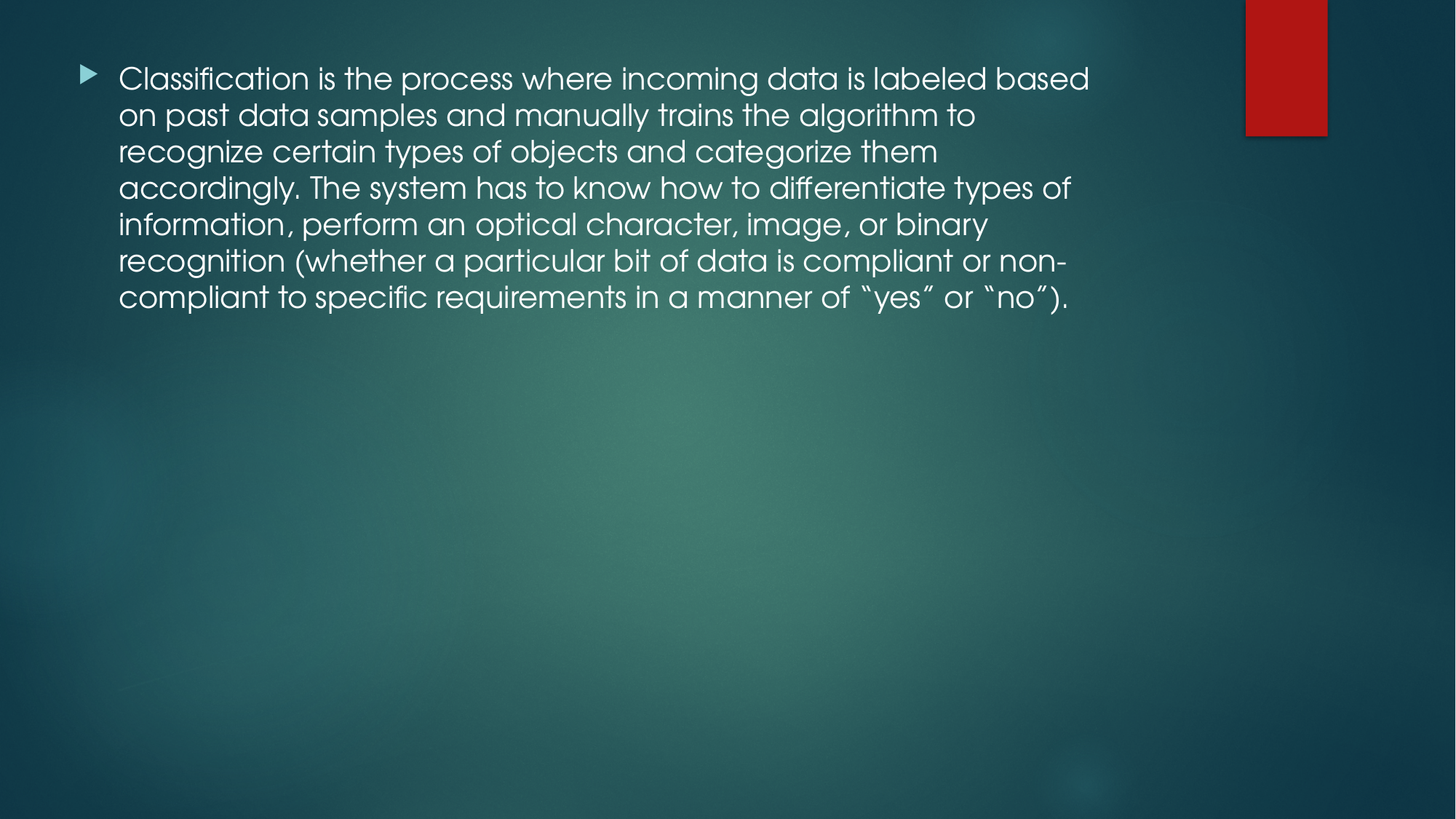

Classification is the process where incoming data is labeled based on past data samples and manually trains the algorithm to recognize certain types of objects and categorize them accordingly. The system has to know how to differentiate types of information, perform an optical character, image, or binary recognition (whether a particular bit of data is compliant or non-compliant to specific requirements in a manner of “yes” or “no”).

#